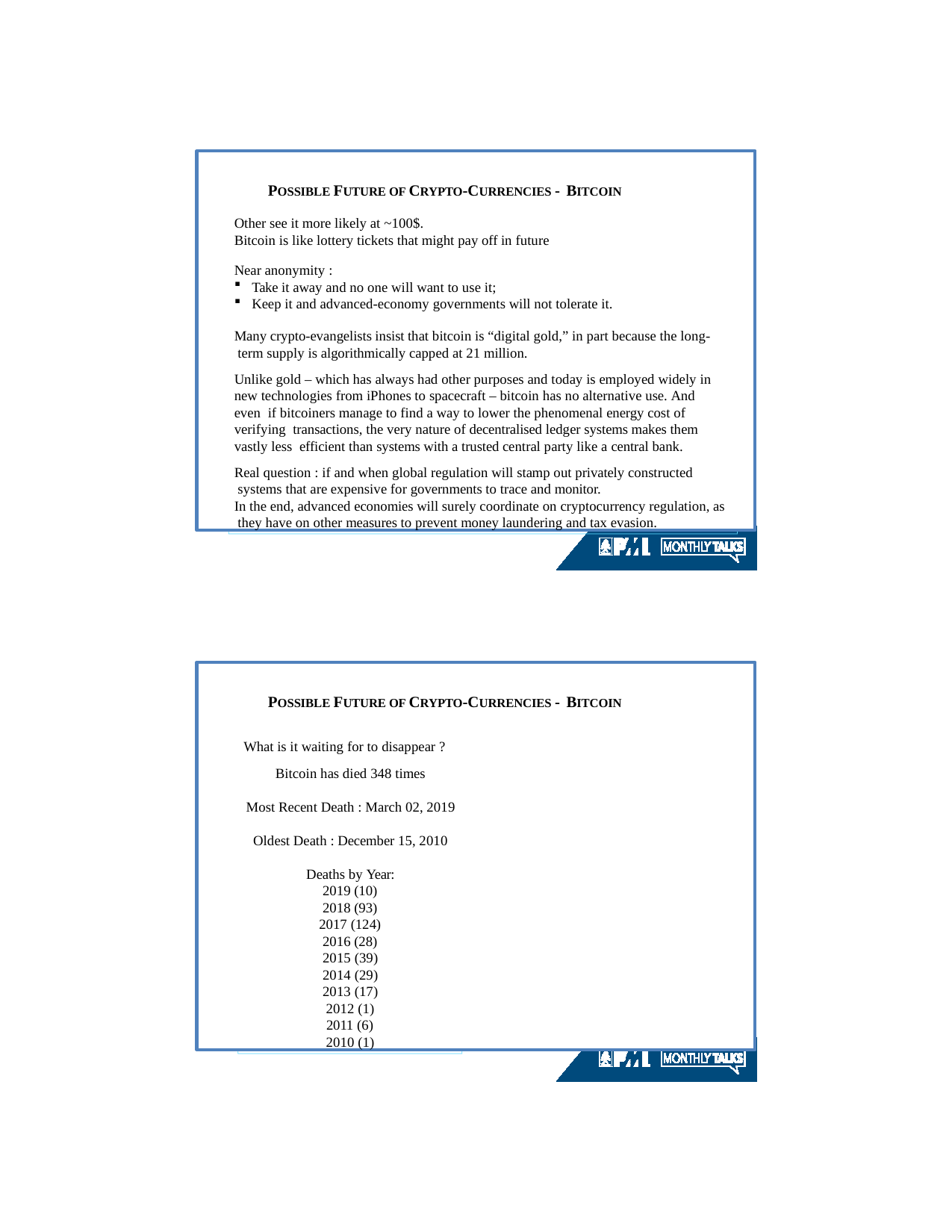

POSSIBLE FUTURE OF CRYPTO-CURRENCIES - BITCOIN
Other see it more likely at ~100$.
Bitcoin is like lottery tickets that might pay off in future
Near anonymity :
Take it away and no one will want to use it;
Keep it and advanced-economy governments will not tolerate it.

Many crypto-evangelists insist that bitcoin is “digital gold,” in part because the long-  term supply is algorithmically capped at 21 million.
Unlike gold – which has always had other purposes and today is employed widely in  new technologies from iPhones to spacecraft – bitcoin has no alternative use. And even  if bitcoiners manage to find a way to lower the phenomenal energy cost of verifying  transactions, the very nature of decentralised ledger systems makes them vastly less  efficient than systems with a trusted central party like a central bank.
Real question : if and when global regulation will stamp out privately constructed  systems that are expensive for governments to trace and monitor.
In the end, advanced economies will surely coordinate on cryptocurrency regulation, as  they have on other measures to prevent money laundering and tax evasion.

POSSIBLE FUTURE OF CRYPTO-CURRENCIES - BITCOIN

What is it waiting for to disappear ?
Bitcoin has died 348 times
Most Recent Death : March 02, 2019  Oldest Death : December 15, 2010  Deaths by Year:
2019 (10)
2018 (93)
2017 (124)
2016 (28)
2015 (39)
2014 (29)
2013 (17)
2012 (1)
2011 (6)
2010 (1)